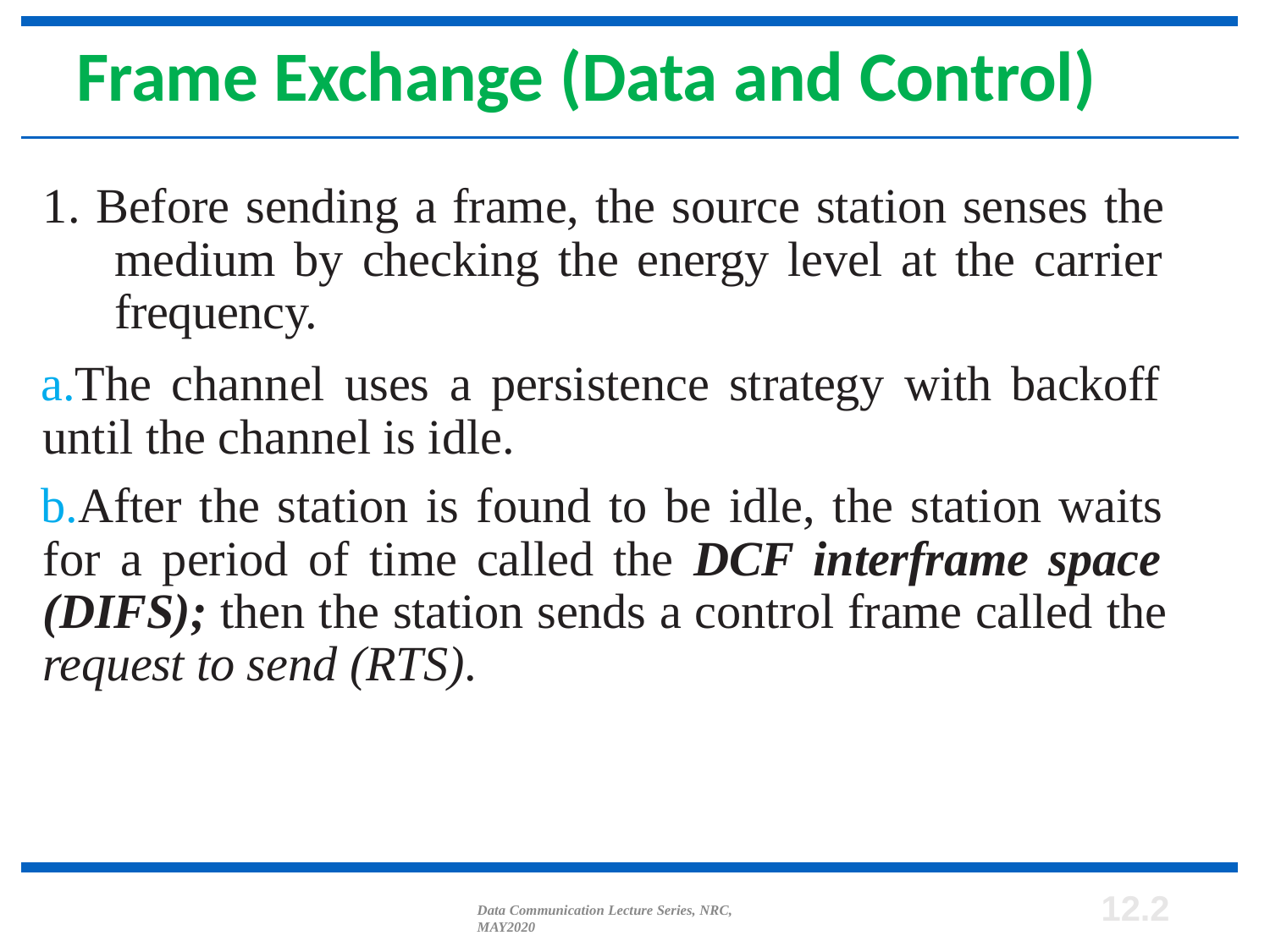

# Frame Exchange (Data and Control)

1. Before sending a frame, the source station senses the  medium by checking the energy level at the carrier  frequency.
The channel uses a persistence strategy with backoff  until the channel is idle.
After the station is found to be idle, the station waits  for a period of time called the DCF interframe space  (DIFS); then the station sends a control frame called the  request to send (RTS).

12.2
Data Communication Lecture Series, NRC, MAY2020